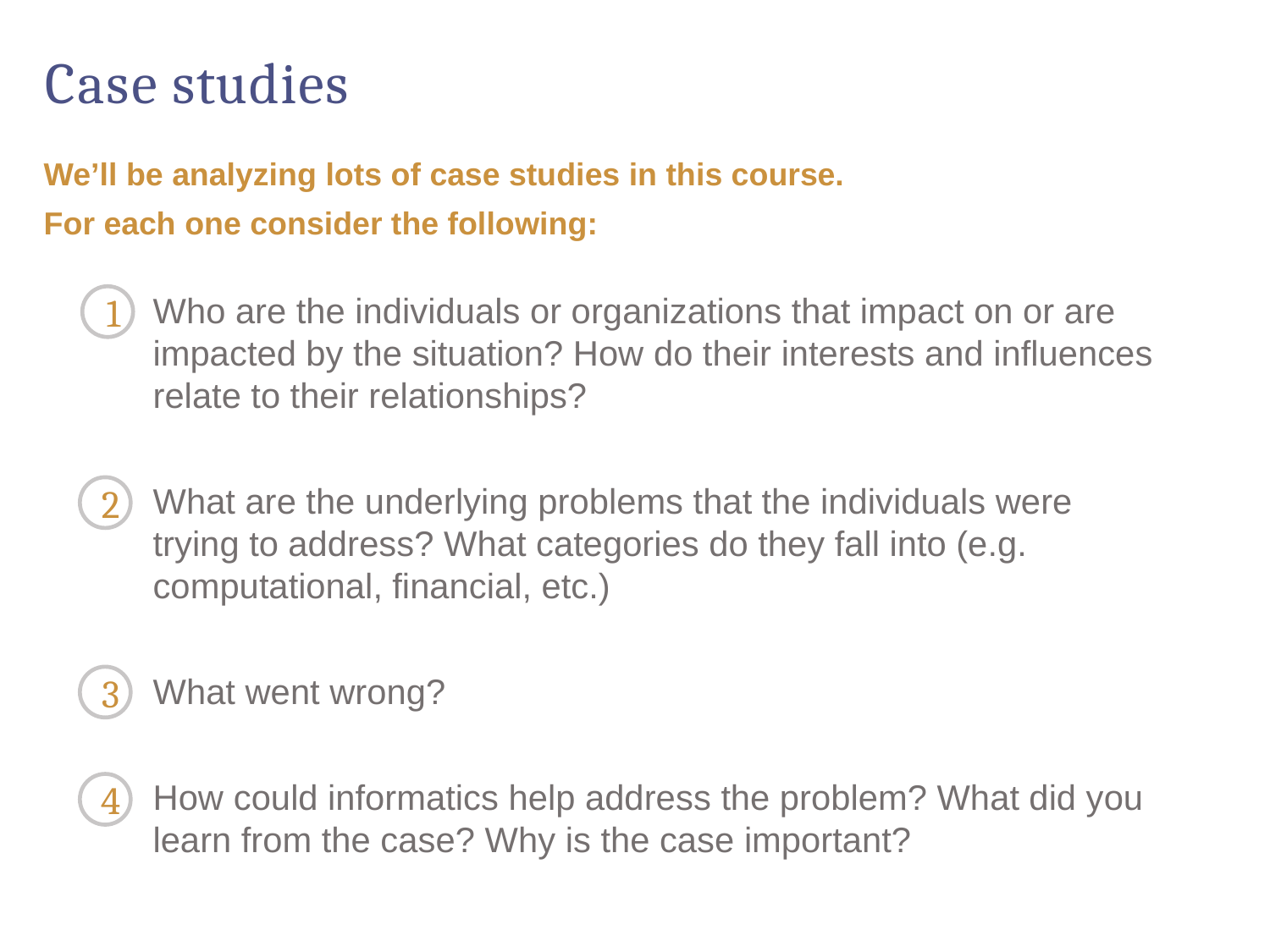

# Case studies
We’ll be analyzing lots of case studies in this course.
For each one consider the following:
Who are the individuals or organizations that impact on or are impacted by the situation? How do their interests and influences relate to their relationships?

What are the underlying problems that the individuals were trying to address? What categories do they fall into (e.g. computational, financial, etc.)

What went wrong?

How could informatics help address the problem? What did you learn from the case? Why is the case important?

1
2
3
4